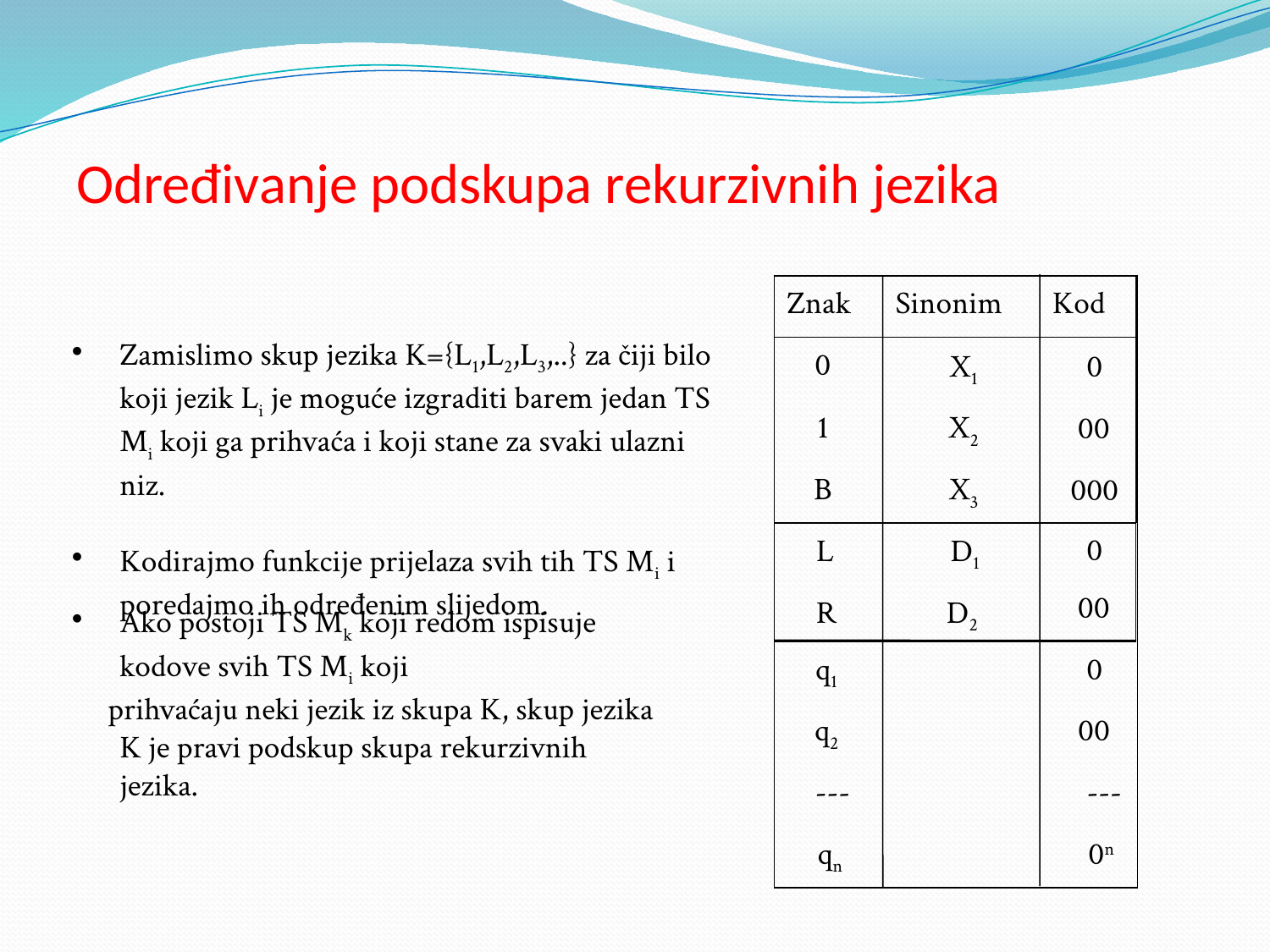

# Određivanje podskupa rekurzivnih jezika

Znak

Sinonim

Kod
Zamislimo skup jezika K={L1,L2,L3,..} za čiji bilo koji jezik Li je moguće izgraditi barem jedan TS Mi koji ga prihvaća i koji stane za svaki ulazni niz.

Kodirajmo funkcije prijelaza svih tih TS Mi i poredajmo ih određenim slijedom.

0
X1
0
1
X2
 00
B
X3
000
0

L
D1
 00
R
D2
Ako postoji TS Mk koji redom ispisuje kodove svih TS Mi koji
     prihvaćaju neki jezik iz skupa K, skup jezika K je pravi podskup skupa rekurzivnih jezika.

q1
0
q2
00
---
---
qn
0n